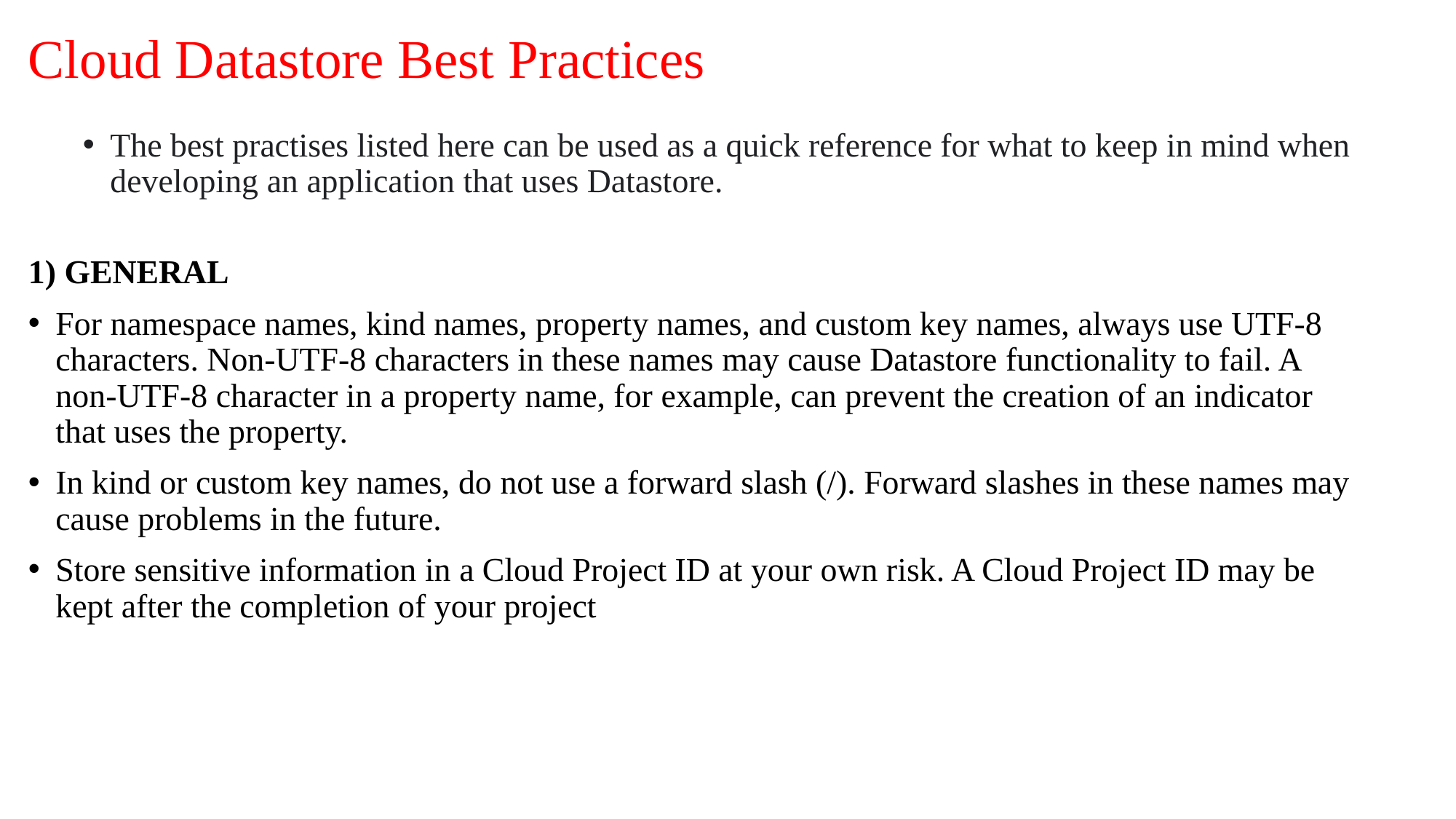

# Cloud Datastore Best Practices
The best practises listed here can be used as a quick reference for what to keep in mind when developing an application that uses Datastore.
1) GENERAL
For namespace names, kind names, property names, and custom key names, always use UTF-8 characters. Non-UTF-8 characters in these names may cause Datastore functionality to fail. A non-UTF-8 character in a property name, for example, can prevent the creation of an indicator that uses the property.
In kind or custom key names, do not use a forward slash (/). Forward slashes in these names may cause problems in the future.
Store sensitive information in a Cloud Project ID at your own risk. A Cloud Project ID may be kept after the completion of your project